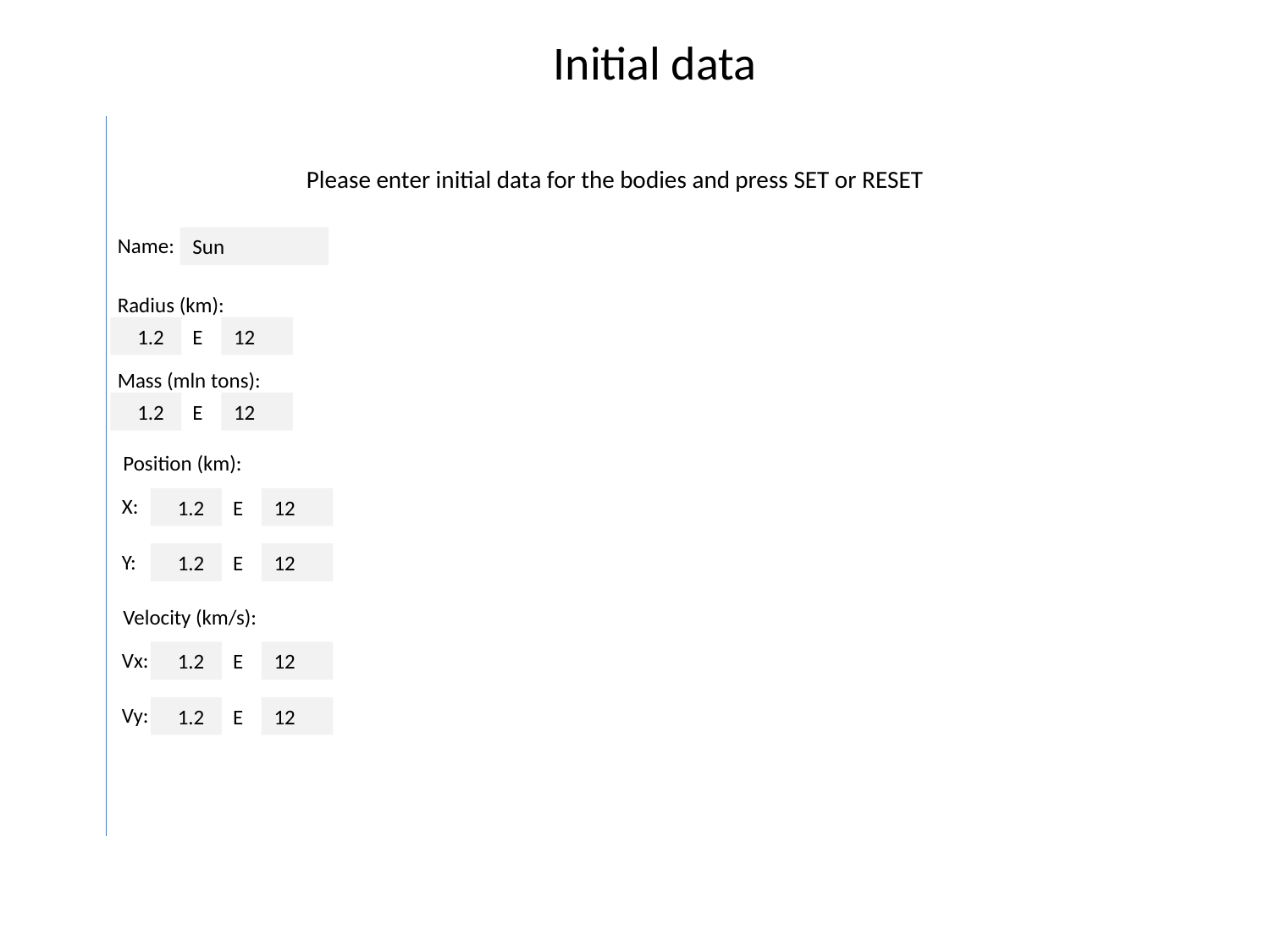

# Initial data
Please enter initial data for the bodies and press SET or RESET
Name:
Sun
Radius (km):
1.2
E
12
Mass (mln tons):
1.2
E
12
Position (km):
X:
1.2
E
12
Y:
1.2
E
12
Velocity (km/s):
Vx:
1.2
E
12
Vy:
1.2
E
12